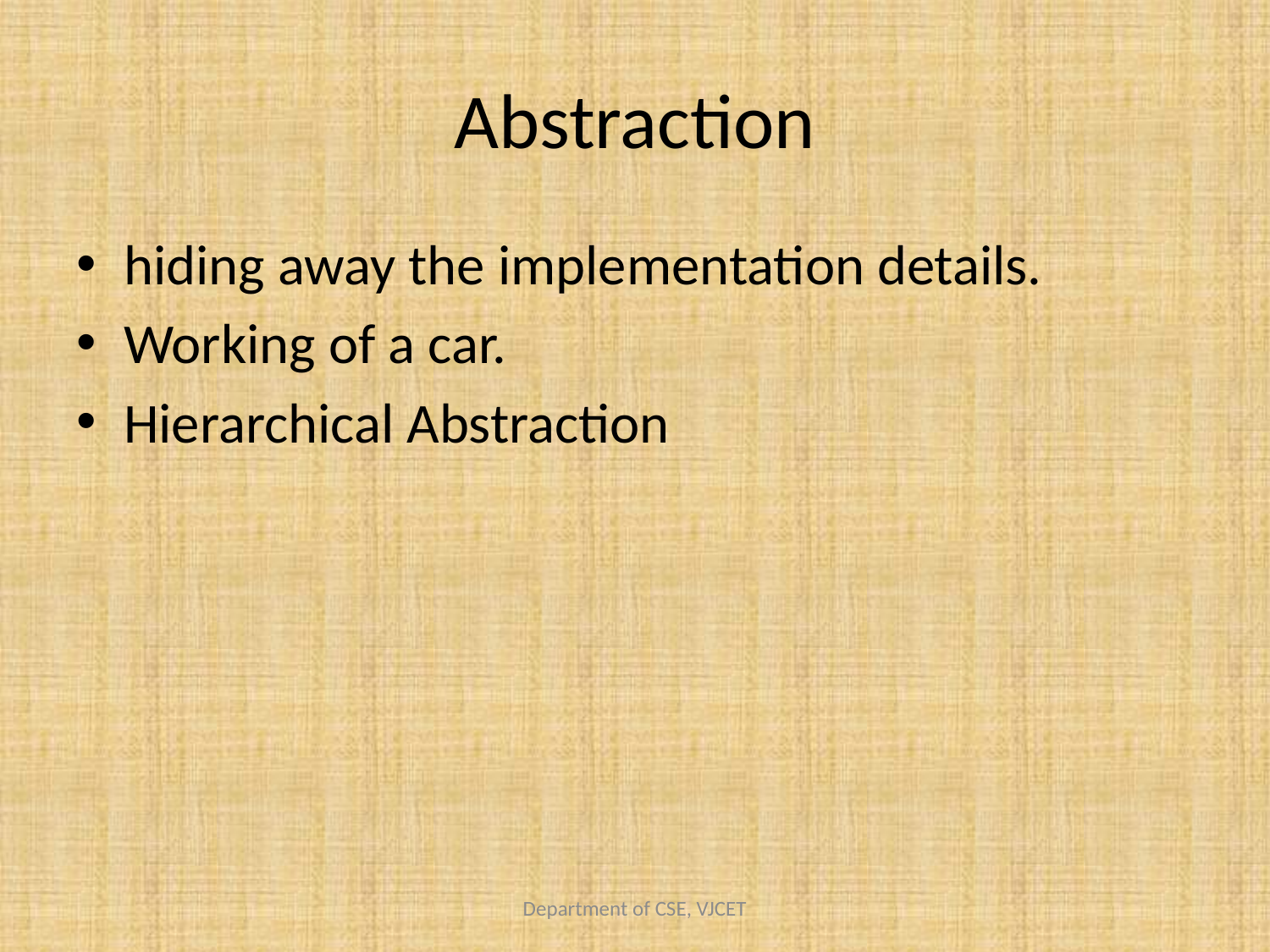

# Abstraction
hiding away the implementation details.
Working of a car.
Hierarchical Abstraction
Department of CSE, VJCET